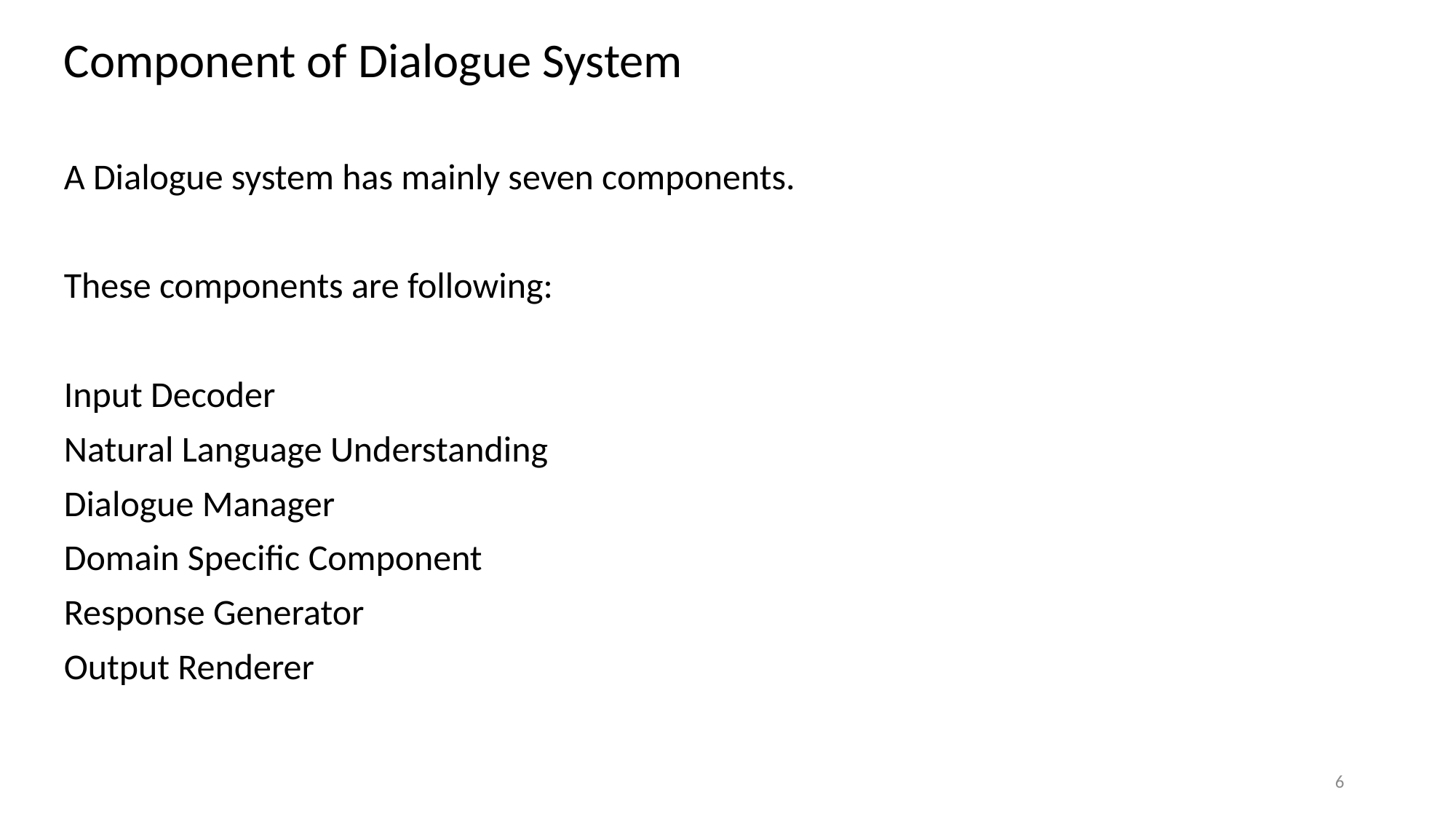

Component of Dialogue System

A Dialogue system has mainly seven components.

These components are following:

Input Decoder
Natural Language Understanding
Dialogue Manager
Domain Specific Component
Response Generator
Output Renderer
6